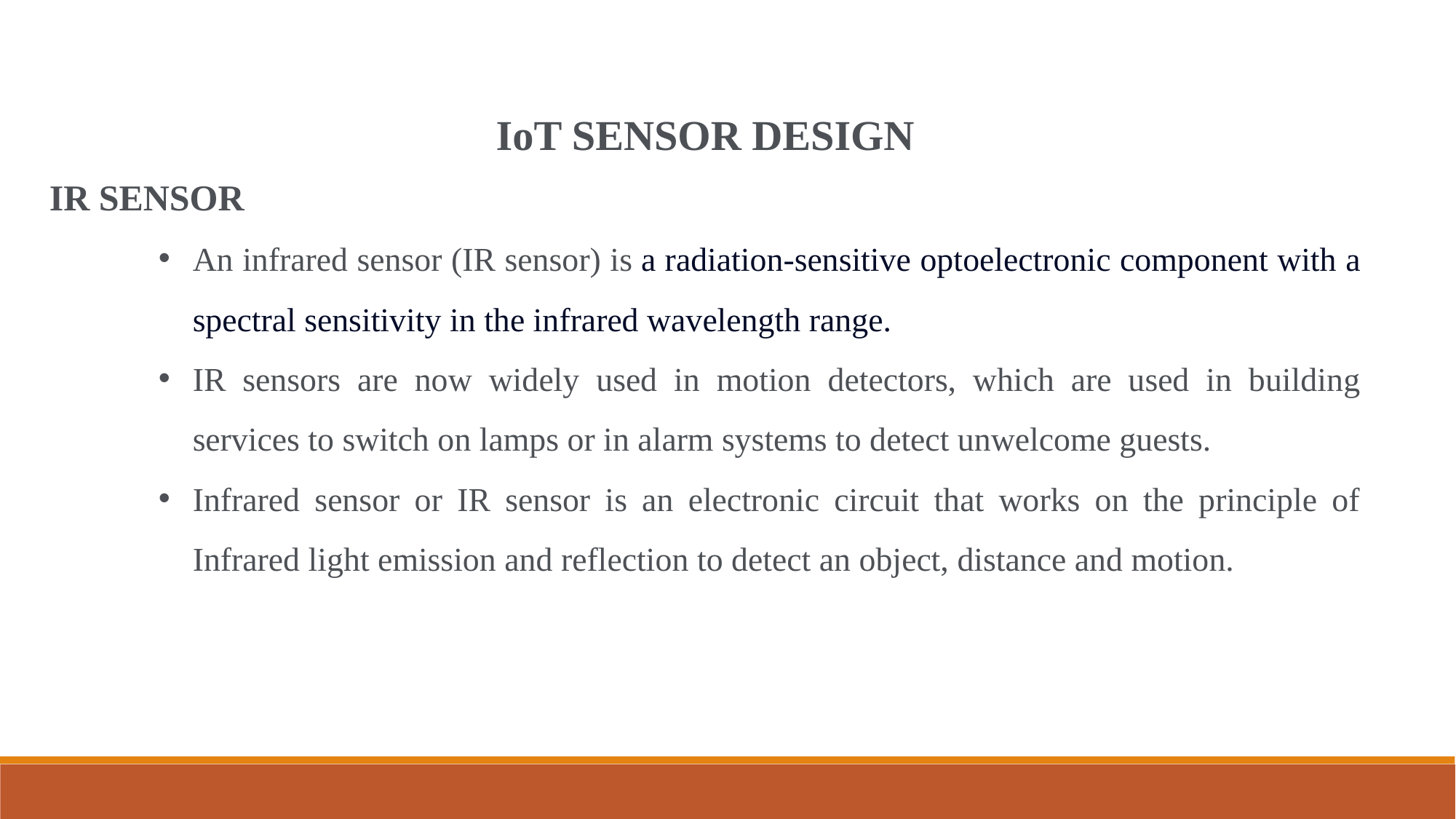

IoT SENSOR DESIGN
IR SENSOR
An infrared sensor (IR sensor) is a radiation-sensitive optoelectronic component with a spectral sensitivity in the infrared wavelength range.
IR sensors are now widely used in motion detectors, which are used in building services to switch on lamps or in alarm systems to detect unwelcome guests.
Infrared sensor or IR sensor is an electronic circuit that works on the principle of Infrared light emission and reflection to detect an object, distance and motion.